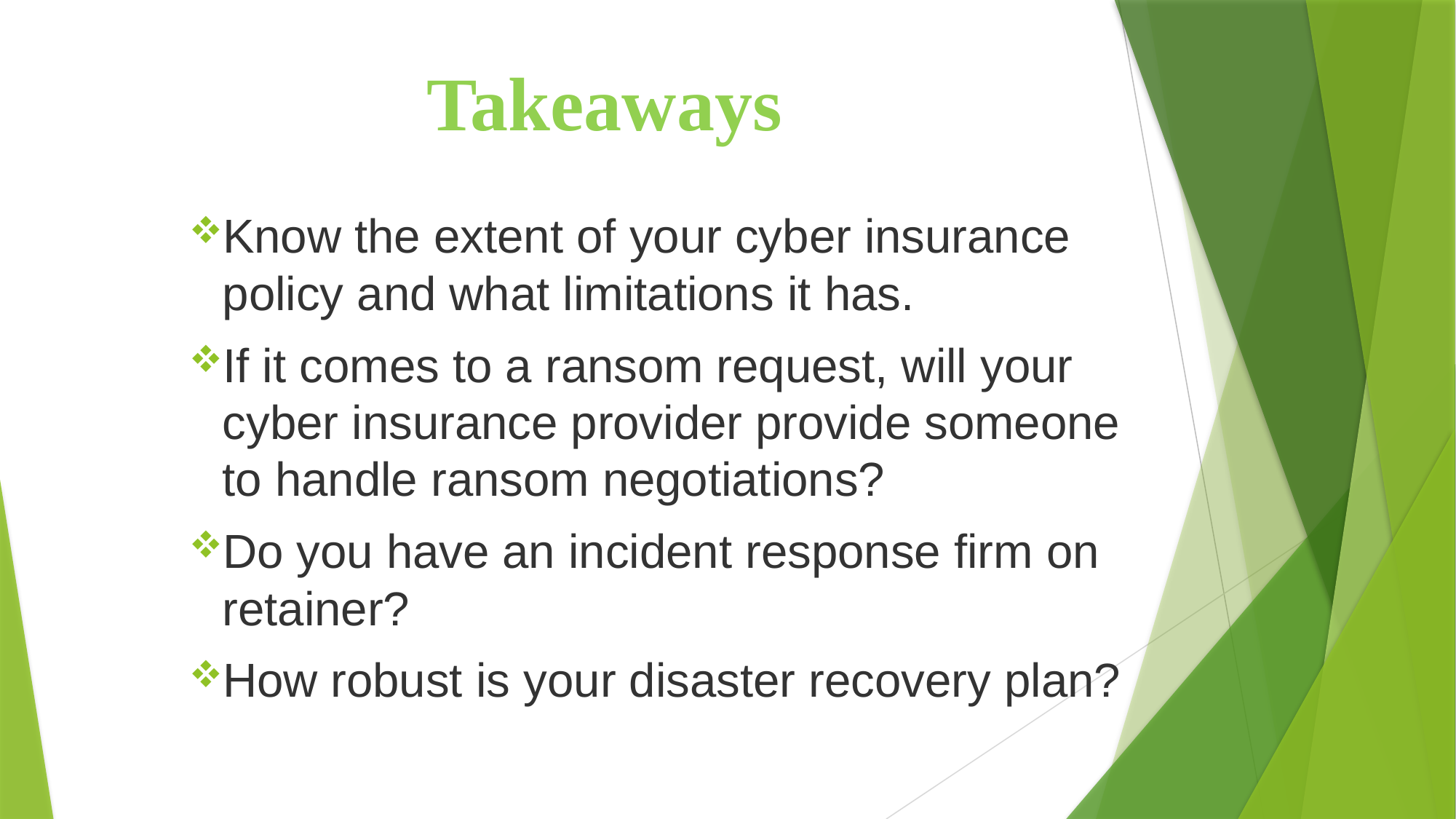

# Takeaways
Know the extent of your cyber insurance policy and what limitations it has.
If it comes to a ransom request, will your cyber insurance provider provide someone to handle ransom negotiations?
Do you have an incident response firm on retainer?
How robust is your disaster recovery plan?